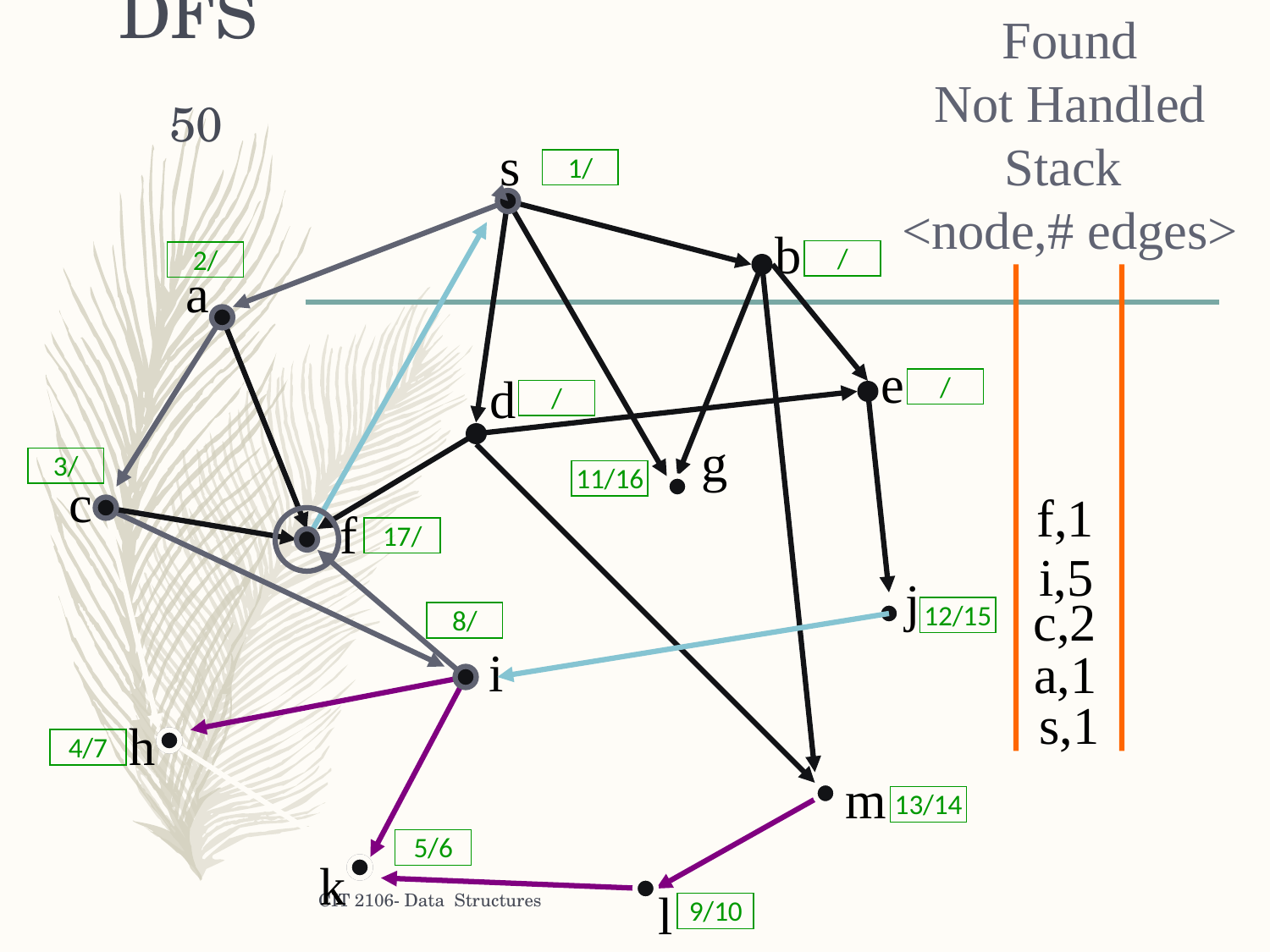

Found
Not Handled
Stack
<node,# edges>
# DFS
50
s
1/
/
2/
/
/
3/
11/16
17/
12/15
8/
4/7
13/14
5/6
9/10

b

a

e
d

g

c

f,1
f

i,5

j
c,2

i
a,1

s,1
h

m

k

CIT 2106- Data  Structures
l